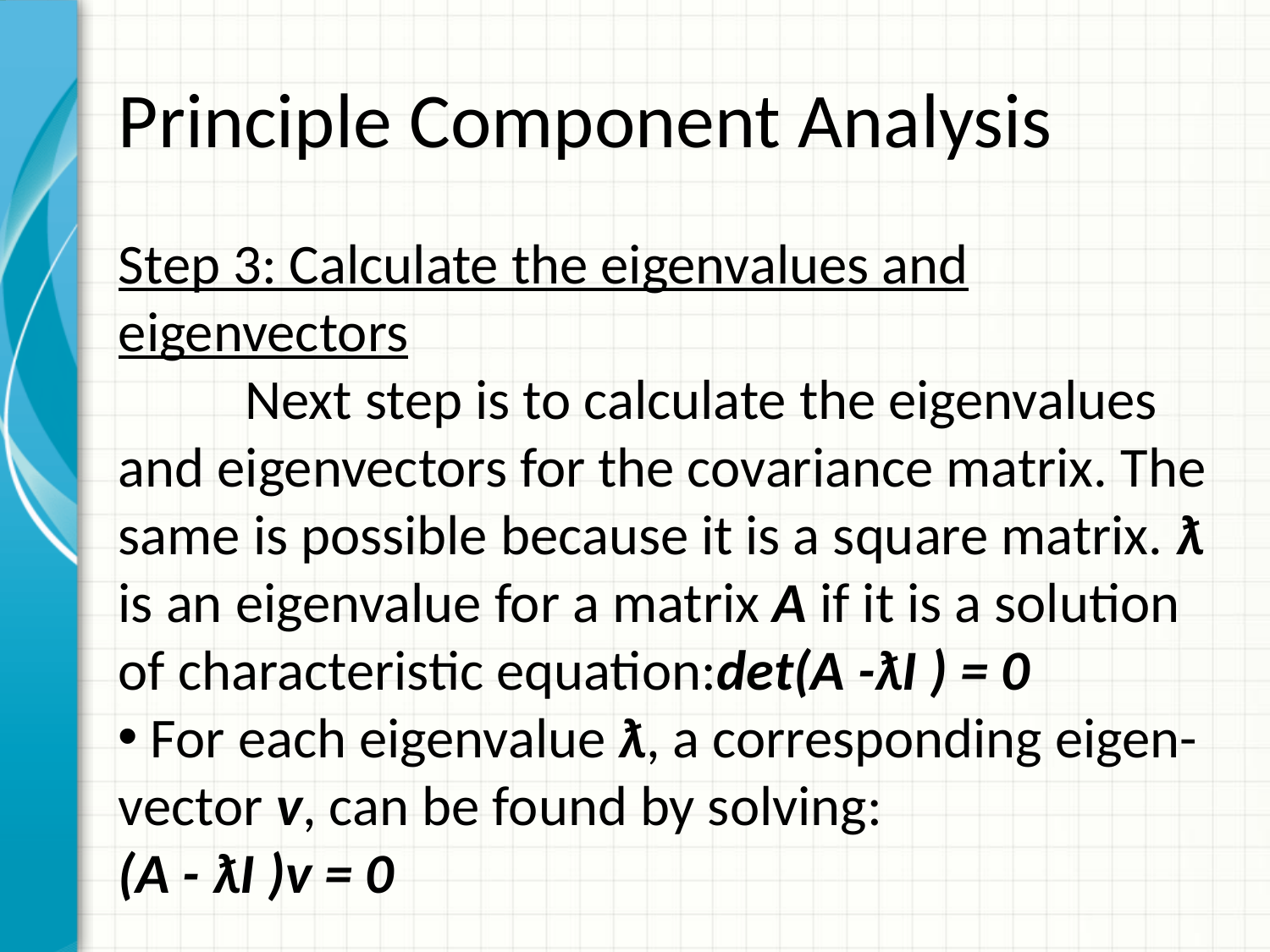

Principle Component Analysis
Step 3: Calculate the eigenvalues and eigenvectors
	Next step is to calculate the eigenvalues and eigenvectors for the covariance matrix. The same is possible because it is a square matrix. ƛ is an eigenvalue for a matrix A if it is a solution of characteristic equation:det(A -ƛI ) = 0
 For each eigenvalue ƛ, a corresponding eigen-vector v, can be found by solving:
(A - ƛI )v = 0